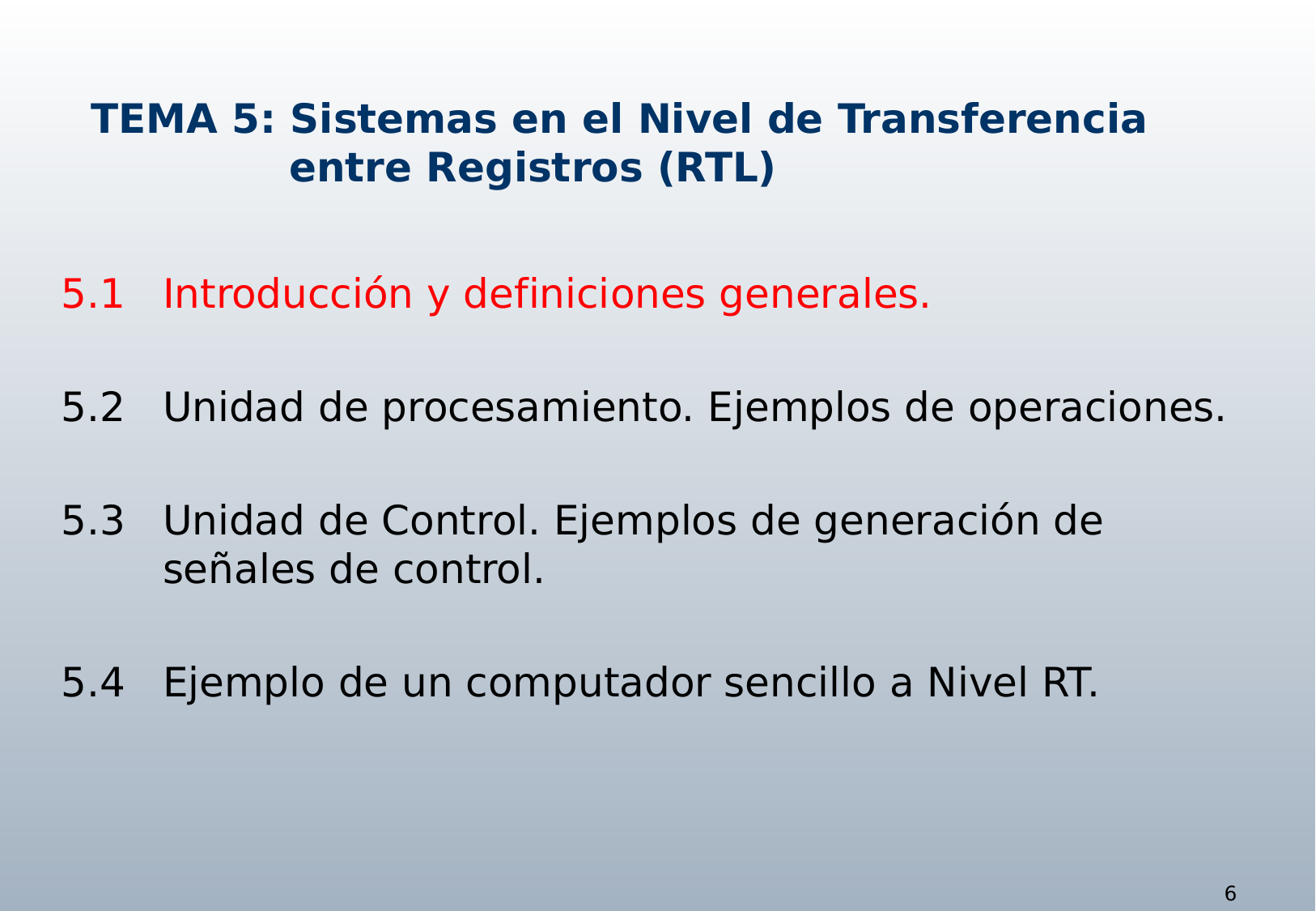

TEMA 5: Sistemas en el Nivel de Transferencia
               entre Registros (RTL)
5.1	Introducción y definiciones generales.

5.2	Unidad de procesamiento. Ejemplos de operaciones.

5.3	Unidad de Control. Ejemplos de generación de señales de control.

5.4	Ejemplo de un computador sencillo a Nivel RT.